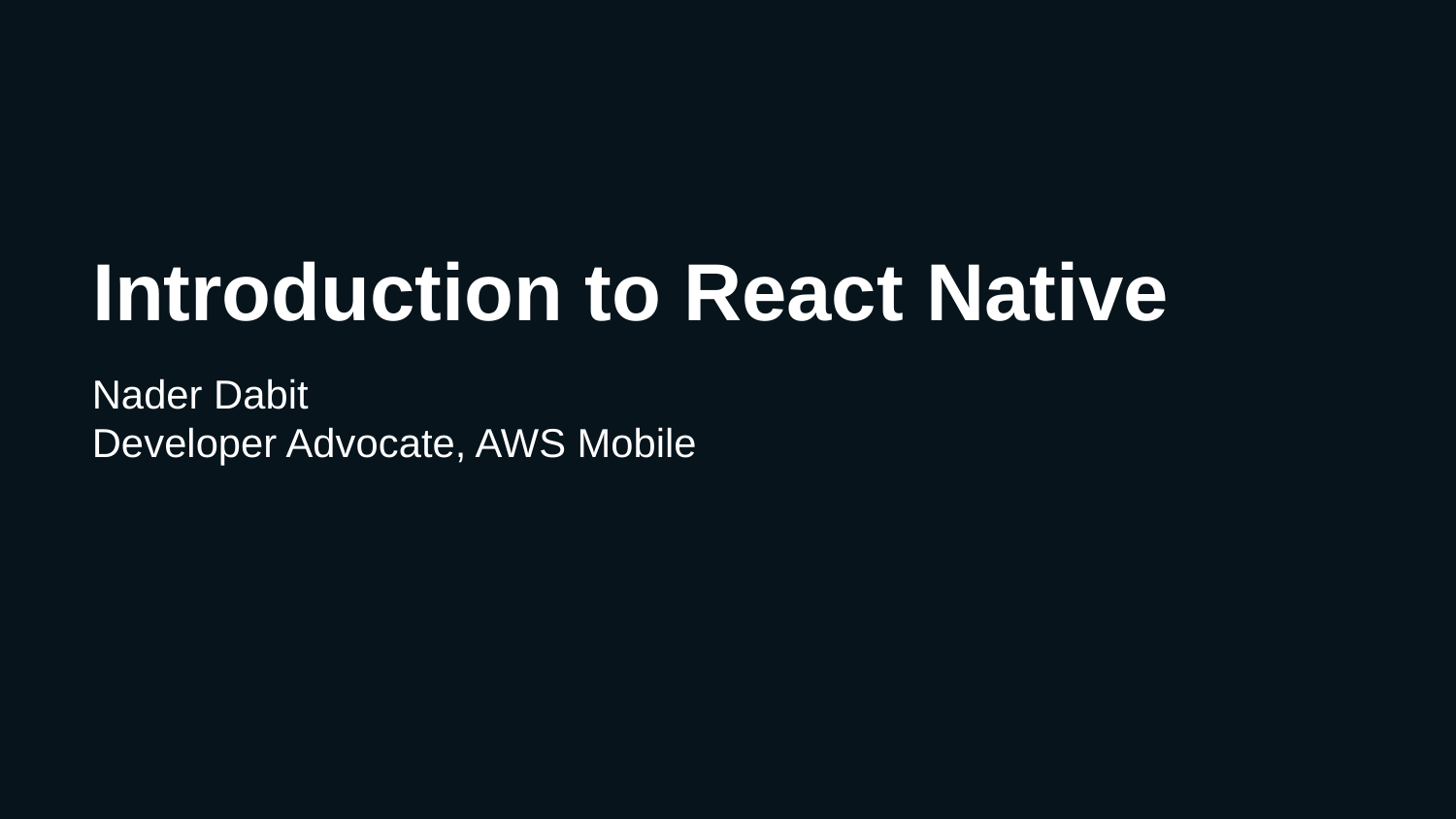

Introduction to React Native
Nader Dabit
Developer Advocate, AWS Mobile